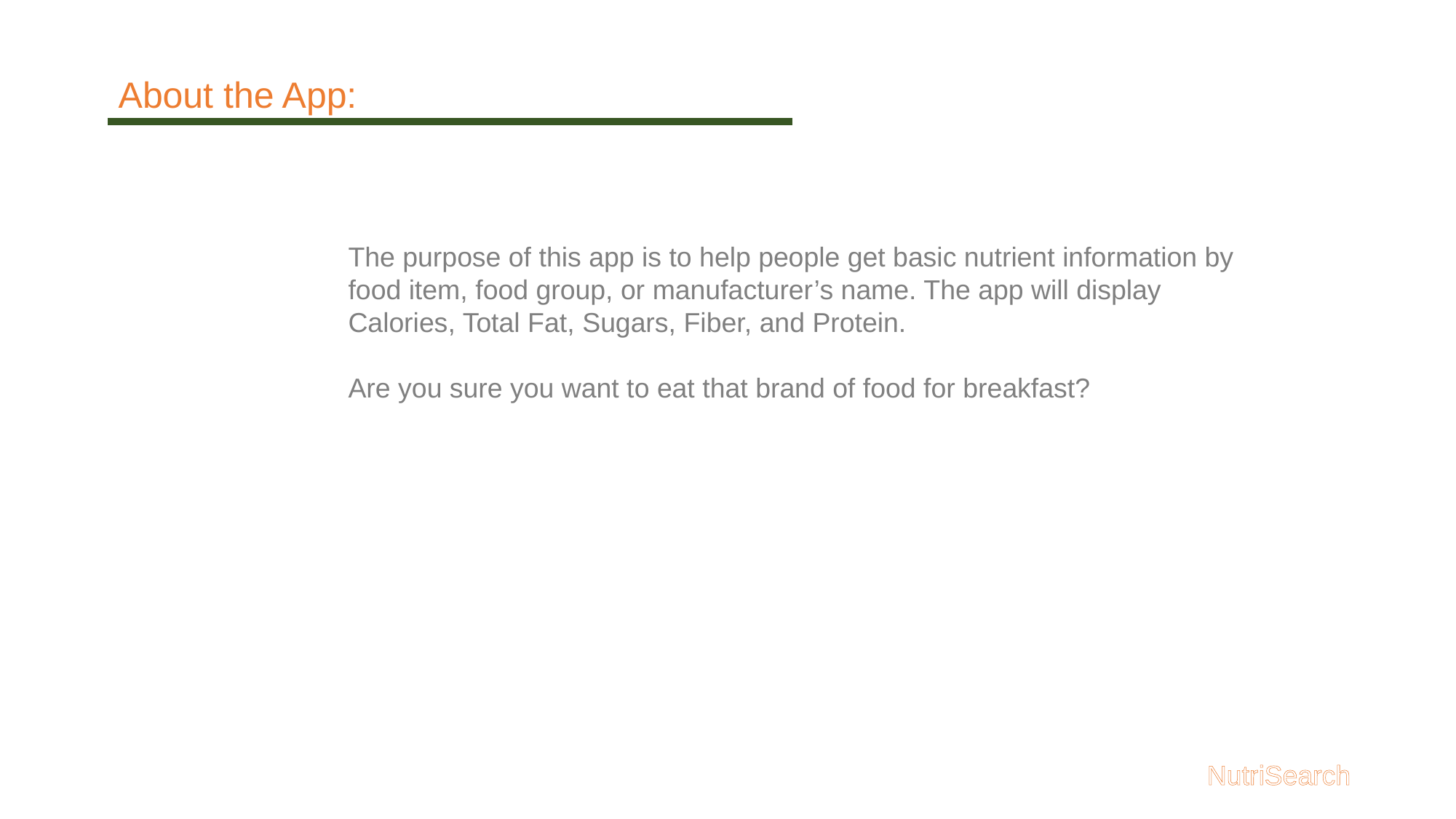

About the App:
The purpose of this app is to help people get basic nutrient information by food item, food group, or manufacturer’s name. The app will display Calories, Total Fat, Sugars, Fiber, and Protein.

Are you sure you want to eat that brand of food for breakfast?
NutriSearch